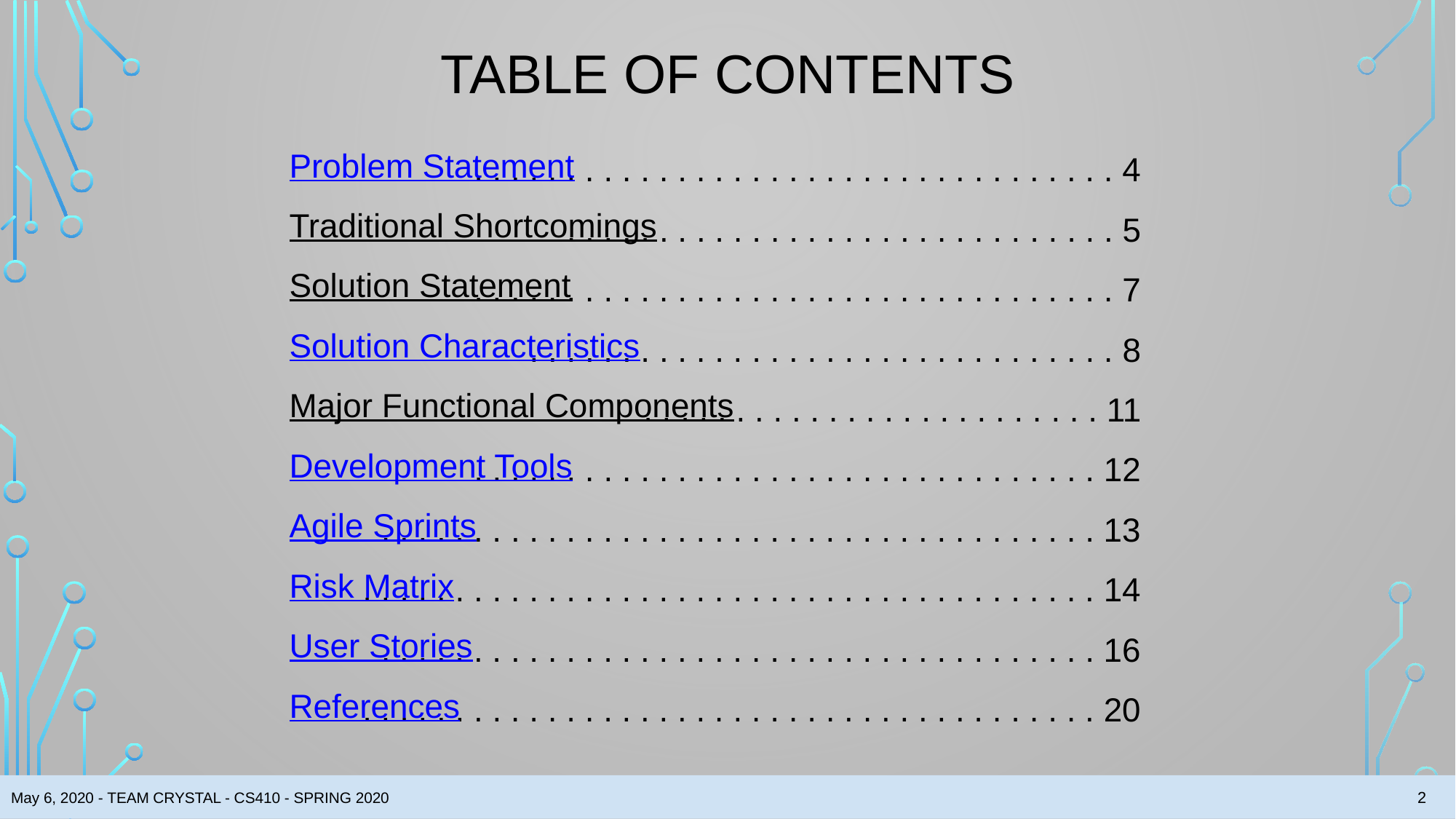

# TABLE OF CONTENTS
. . . . . . . . . . . . . . . . . . . . . . . . . . . . . . . . . . . 4
 . . . . . . . . . . . . . . . . . . . . . . . . . . . . . . 5
. . . . . . . . . . . . . . . . . . . . . . . . . . . . . . . . . . . 7
 . . . . . . . . . . . . . . . . . . . . . . . . . . . . . . . . 8
 . . . . . . . . . . . . . . . . . . . . . . . . . 11
 . . . . . . . . . . . . . . . . . . . . . . . . . . . . . . . . . . 12
. . . . . . . . . . . . . . . . . . . . . . . . . . . . . . . . . . . . . . . 13
 . . . . . . . . . . . . . . . . . . . . . . . . . . . . . . . . . . . . . . . . 14
 . . . . . . . . . . . . . . . . . . . . . . . . . . . . . . . . . . . . . . . 16
. . . . . . . . . . . . . . . . . . . . . . . . . . . . . . . . . . . . . . . . 20
Problem Statement
Traditional Shortcomings
Solution Statement
Solution Characteristics
Major Functional Components
Development Tools
Agile Sprints
Risk Matrix
User Stories
References
2